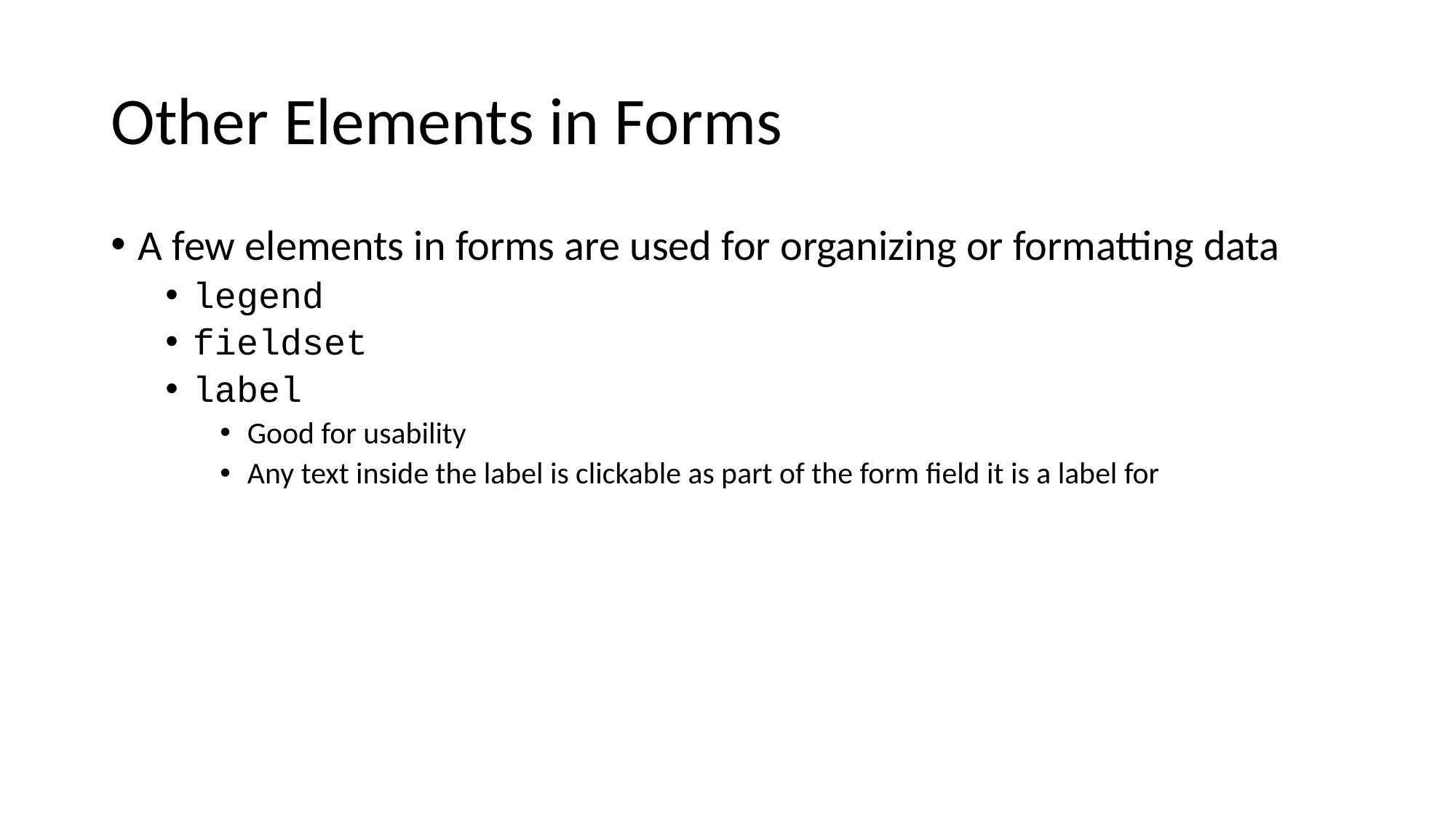

# Other Elements in Forms
A few elements in forms are used for organizing or formatting data
legend
fieldset
label
Good for usability
Any text inside the label is clickable as part of the form field it is a label for